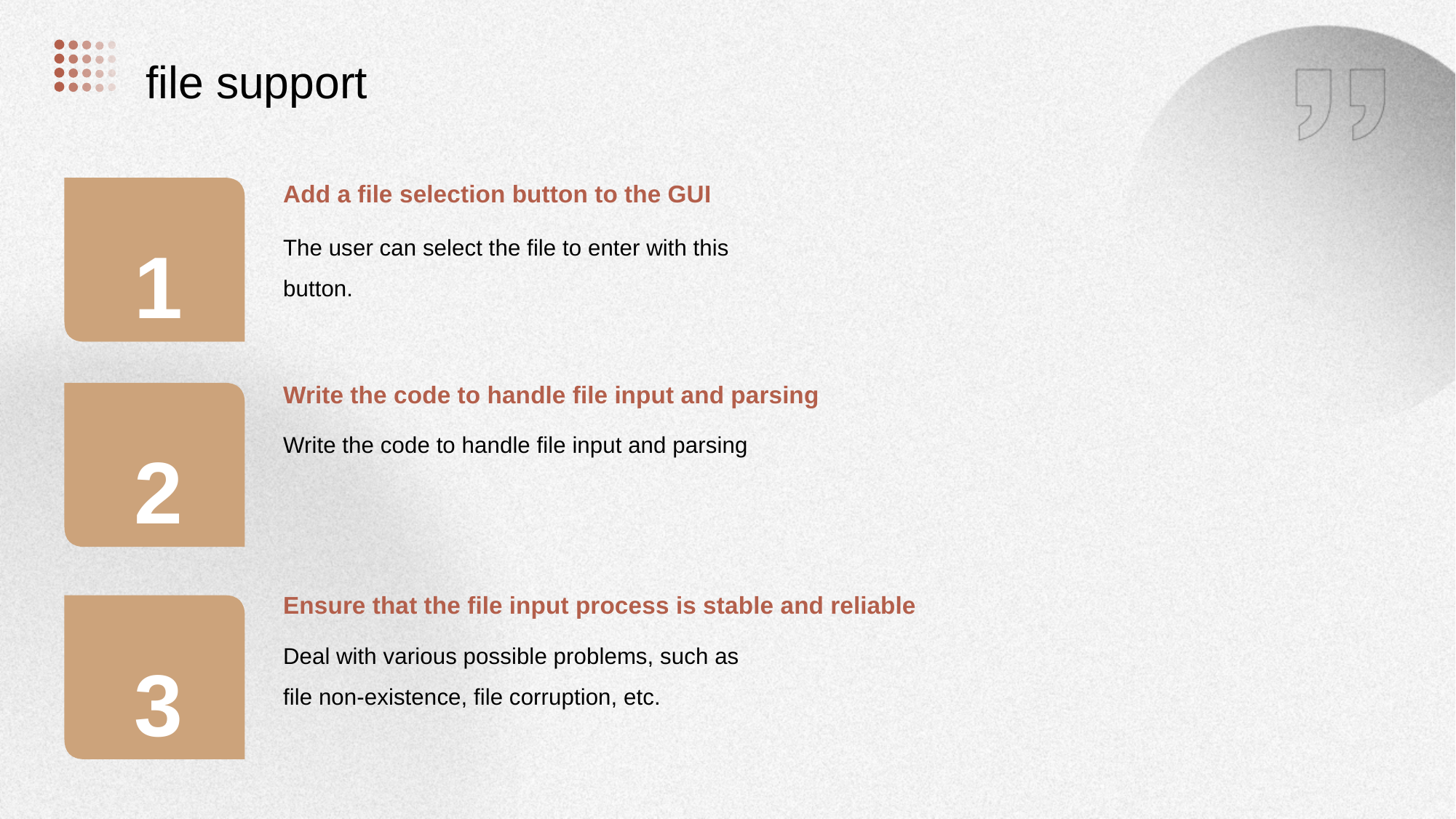

file support

Add a file selection button to the GUI
1

The user can select the file to enter with this button.
Write the code to handle file input and parsing
2

Write the code to handle file input and parsing
Ensure that the file input process is stable and reliable
3

Deal with various possible problems, such as file non-existence, file corruption, etc.